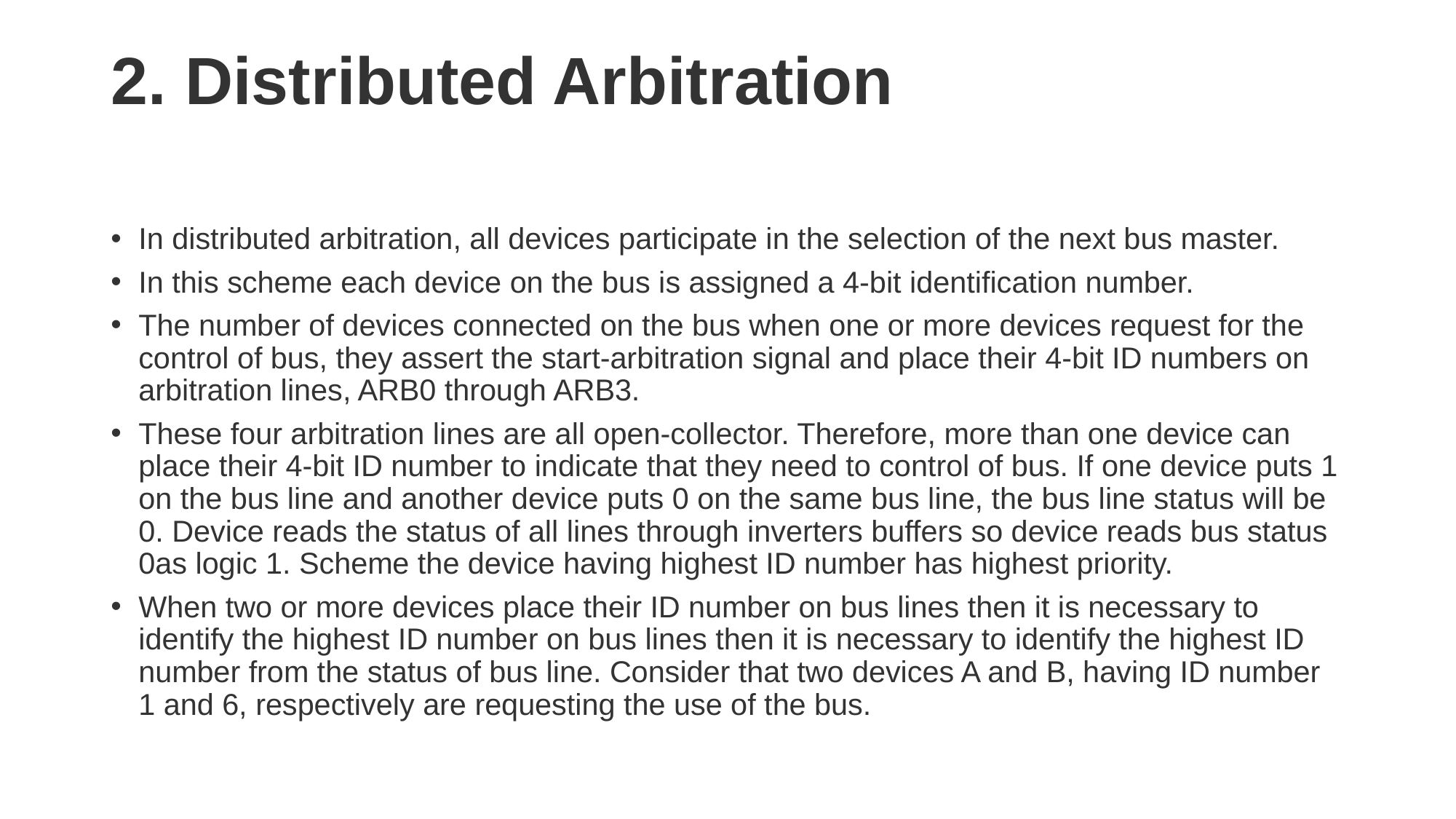

# 2. Distributed Arbitration
In distributed arbitration, all devices participate in the selection of the next bus master.
In this scheme each device on the bus is assigned a 4-bit identification number.
The number of devices connected on the bus when one or more devices request for the control of bus, they assert the start-arbitration signal and place their 4-bit ID numbers on arbitration lines, ARB0 through ARB3.
These four arbitration lines are all open-collector. Therefore, more than one device can place their 4-bit ID number to indicate that they need to control of bus. If one device puts 1 on the bus line and another device puts 0 on the same bus line, the bus line status will be 0. Device reads the status of all lines through inverters buffers so device reads bus status 0as logic 1. Scheme the device having highest ID number has highest priority.
When two or more devices place their ID number on bus lines then it is necessary to identify the highest ID number on bus lines then it is necessary to identify the highest ID number from the status of bus line. Consider that two devices A and B, having ID number 1 and 6, respectively are requesting the use of the bus.